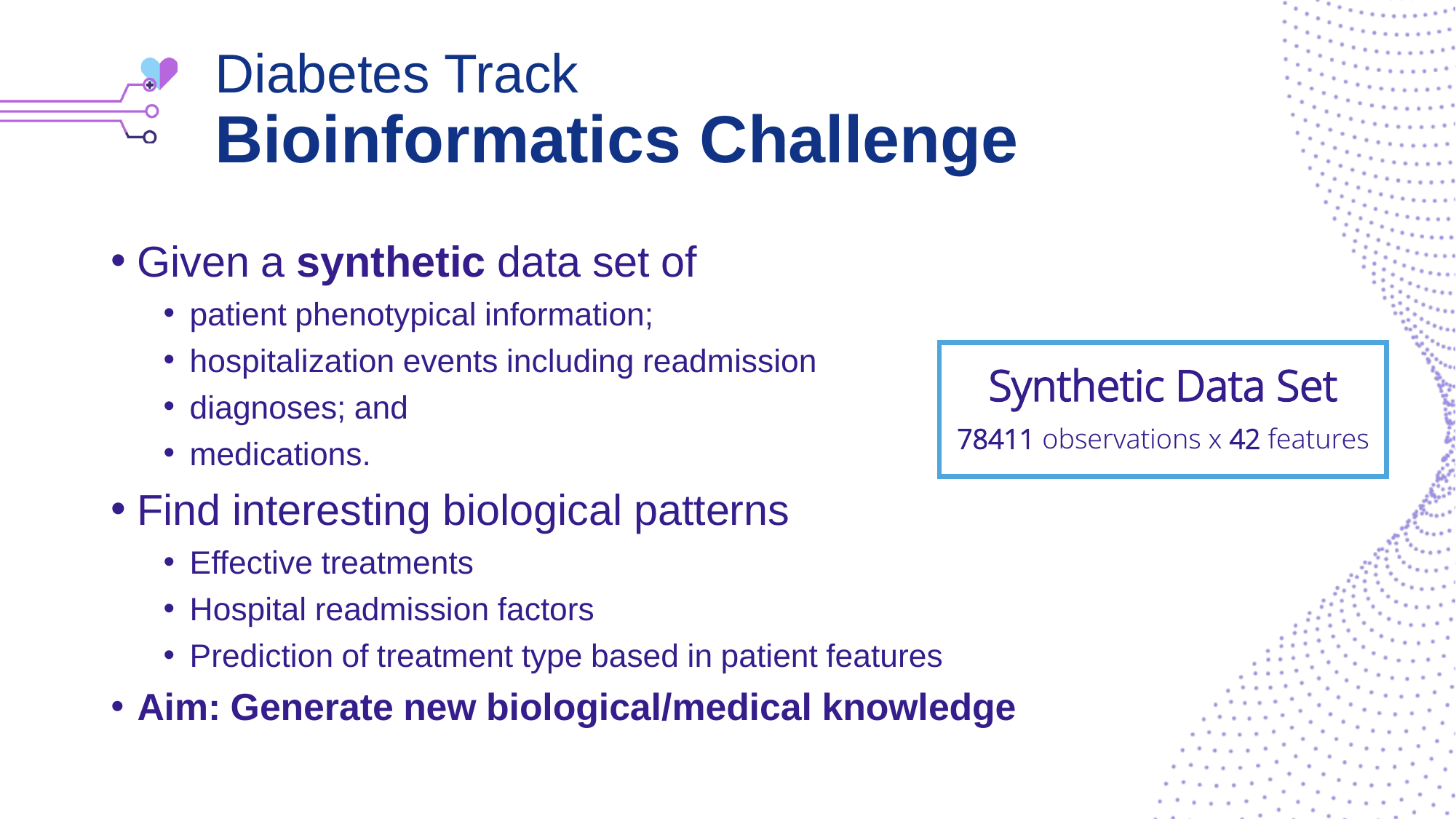

# Diabetes Track Bioinformatics Challenge
Given a synthetic data set of
patient phenotypical information;
hospitalization events including readmission
diagnoses; and
medications.
Find interesting biological patterns
Effective treatments
Hospital readmission factors
Prediction of treatment type based in patient features
Aim: Generate new biological/medical knowledge

Synthetic Data Set
78411 observations x 42 features